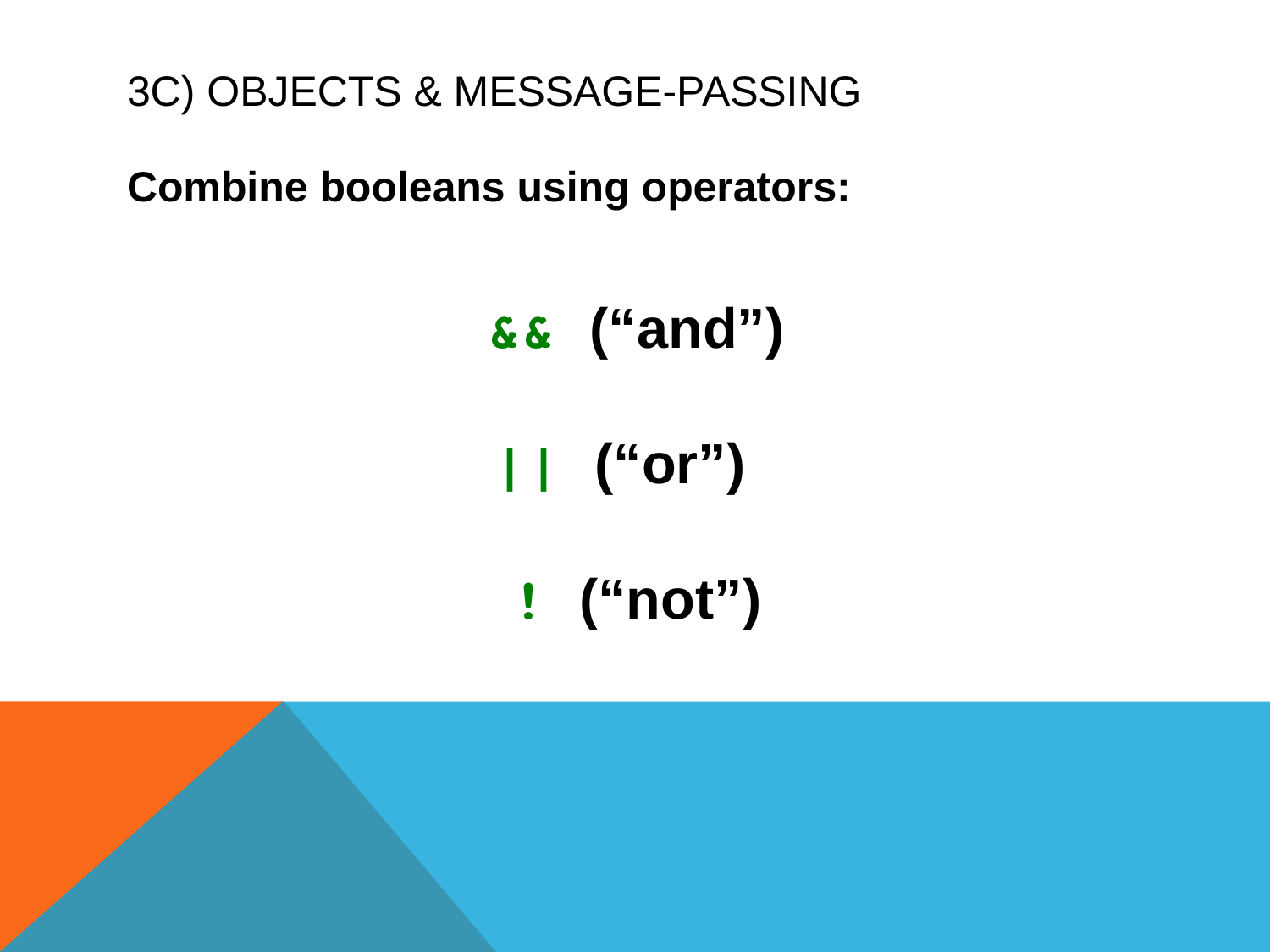

# 3C) Objects & Message-passing
Combine booleans using operators:

&& (“and”)

|| (“or”)

! (“not”)